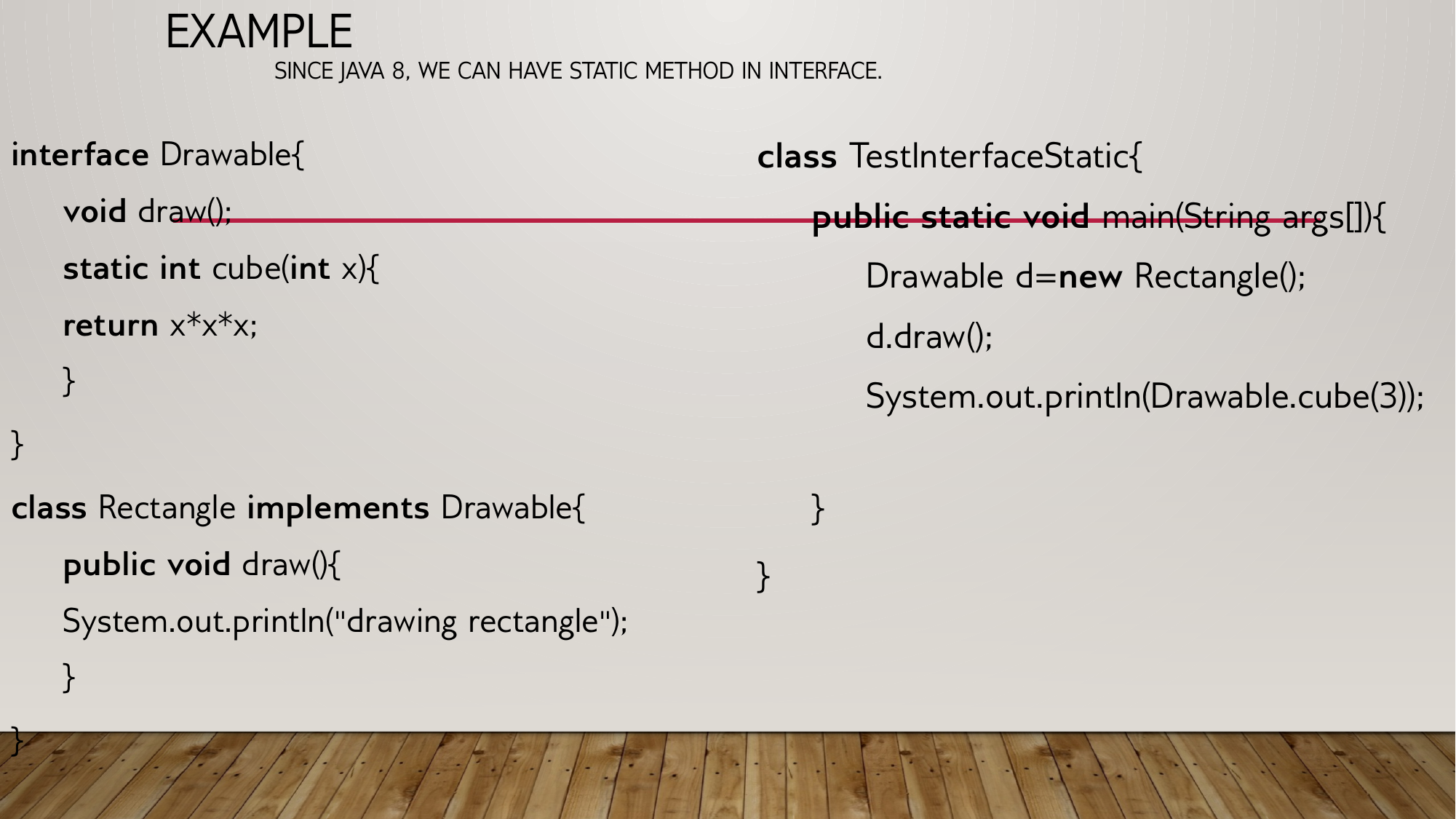

# Example Since Java 8, we can have static method in interface.
interface Drawable{
void draw();
static int cube(int x){
	return x*x*x;
}
}
class Rectangle implements Drawable{
public void draw(){
	System.out.println("drawing rectangle");
}
}

class TestInterfaceStatic{
public static void main(String args[]){
Drawable d=new Rectangle();
d.draw();
System.out.println(Drawable.cube(3));
}
}